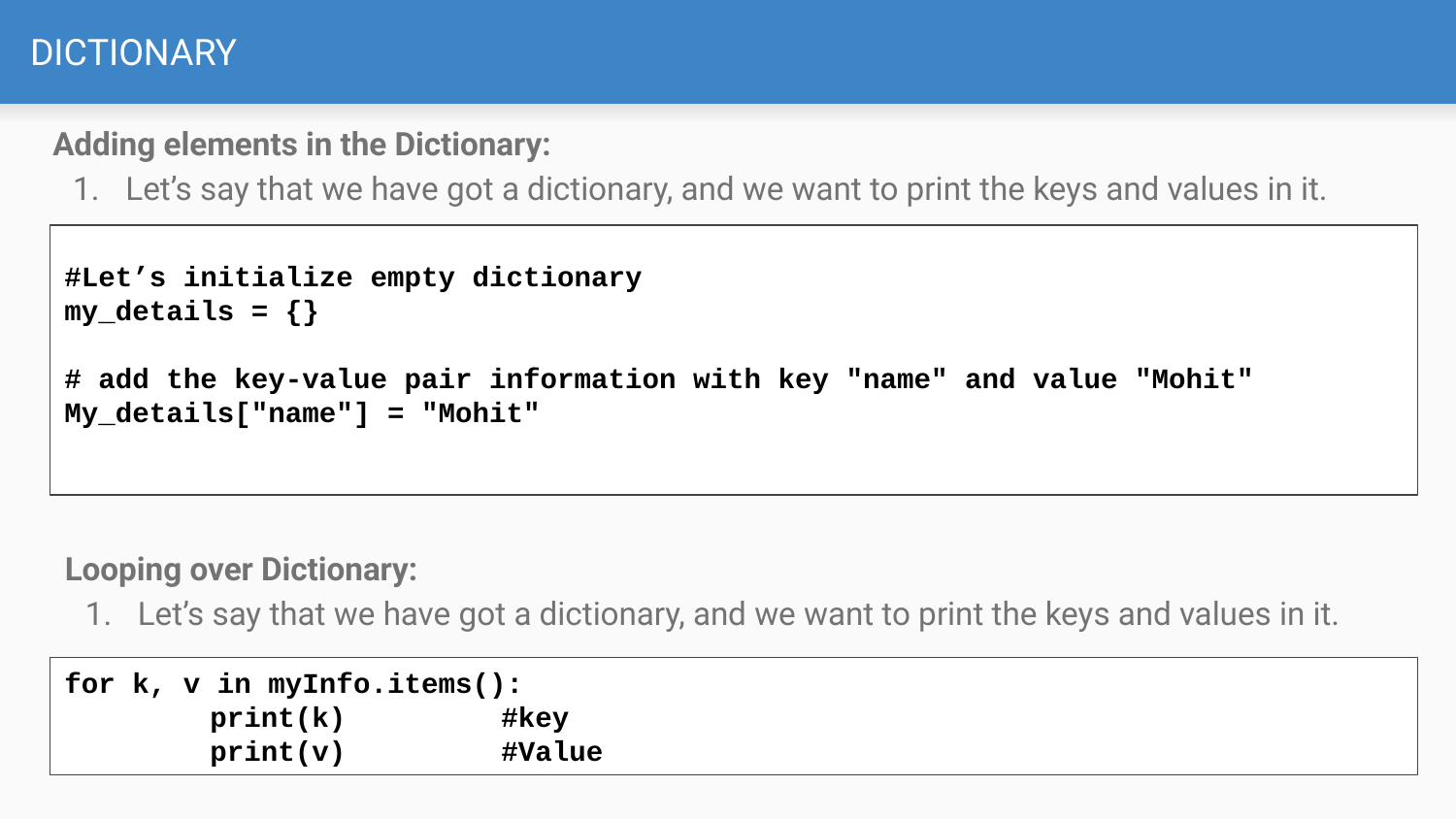

# DICTIONARY
Adding elements in the Dictionary:
Let’s say that we have got a dictionary, and we want to print the keys and values in it.
#Let’s initialize empty dictionary
my_details = {}

# add the key-value pair information with key "name" and value "Mohit"
My_details["name"] = "Mohit"

Looping over Dictionary:
Let’s say that we have got a dictionary, and we want to print the keys and values in it.
for k, v in myInfo.items():
	print(k)		#key
	print(v)		#Value